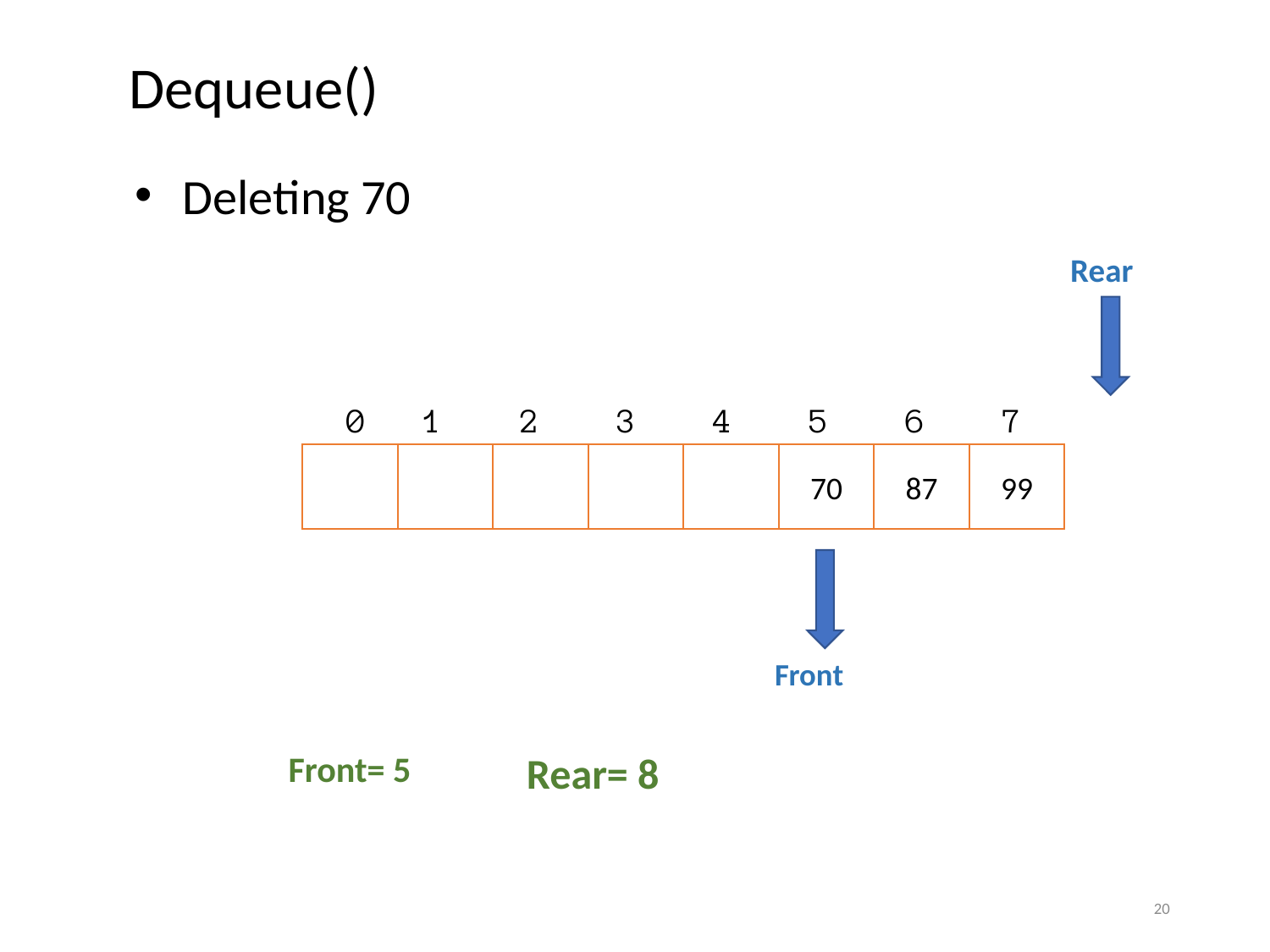

# Dequeue()
Deleting 70
Rear

0   1    2    3    4    5    6    7

70
87
99

Front
Front= 5
Rear= 8
20